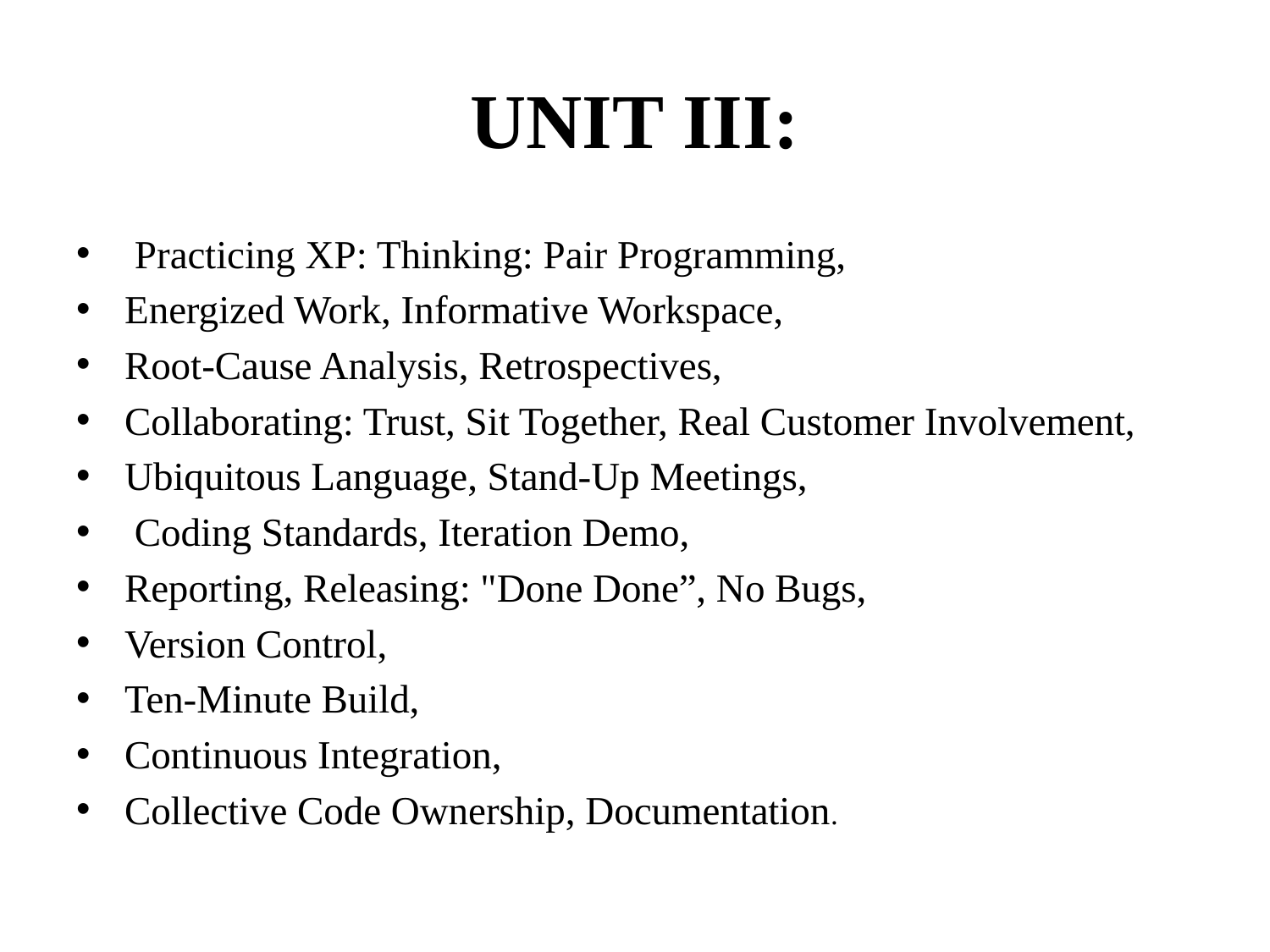

# UNIT III:
 Practicing XP: Thinking: Pair Programming,
Energized Work, Informative Workspace,
Root-Cause Analysis, Retrospectives,
Collaborating: Trust, Sit Together, Real Customer Involvement,
Ubiquitous Language, Stand-Up Meetings,
 Coding Standards, Iteration Demo,
Reporting, Releasing: "Done Done”, No Bugs,
Version Control,
Ten-Minute Build,
Continuous Integration,
Collective Code Ownership, Documentation.